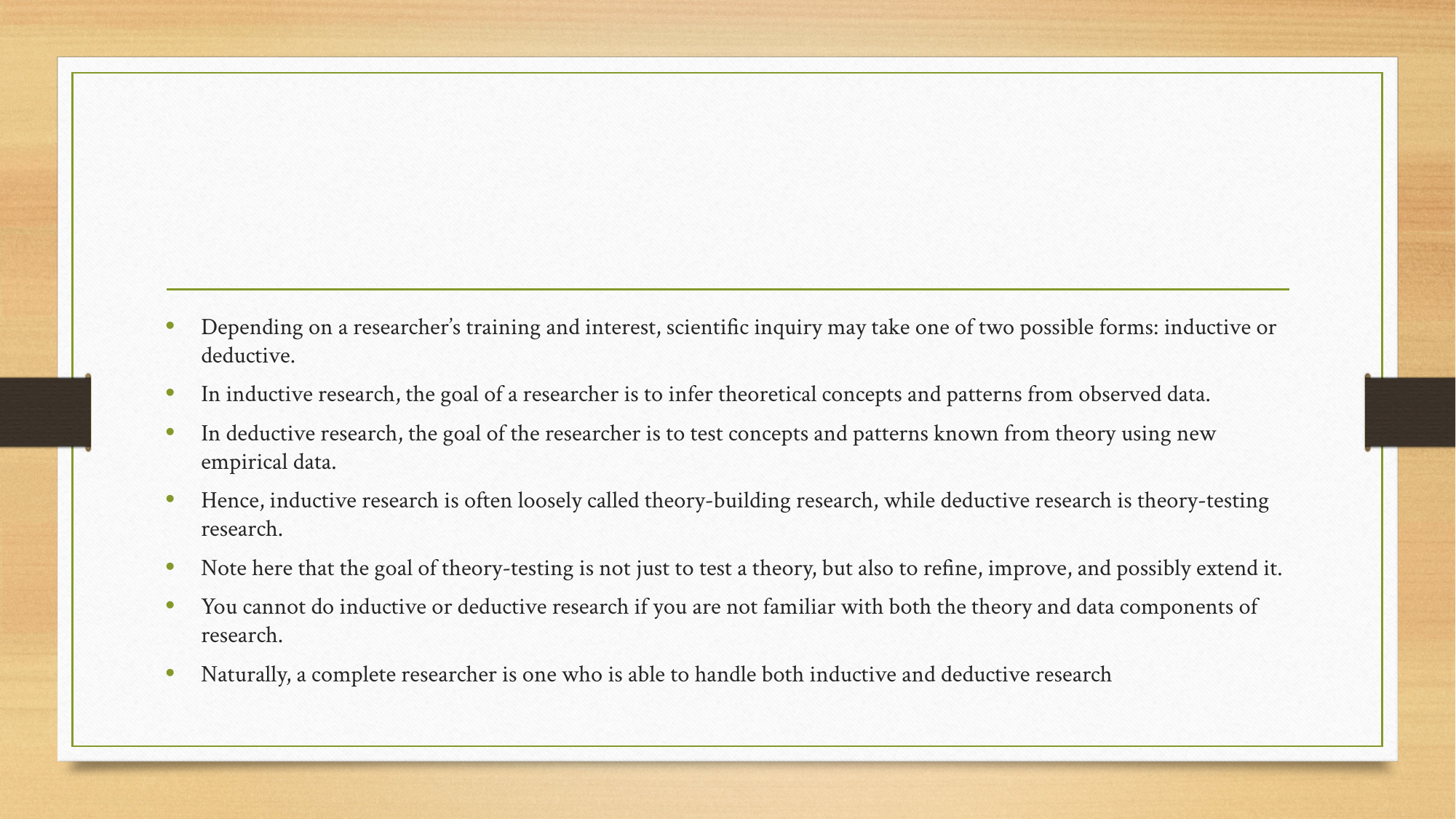

Depending on a researcher’s training and interest, scientific inquiry may take one of two possible forms: inductive or deductive.
In inductive research, the goal of a researcher is to infer theoretical concepts and patterns from observed data.
In deductive research, the goal of the researcher is to test concepts and patterns known from theory using new empirical data.
Hence, inductive research is often loosely called theory-building research, while deductive research is theory-testing research.
Note here that the goal of theory-testing is not just to test a theory, but also to refine, improve, and possibly extend it.
You cannot do inductive or deductive research if you are not familiar with both the theory and data components of research.
Naturally, a complete researcher is one who is able to handle both inductive and deductive research